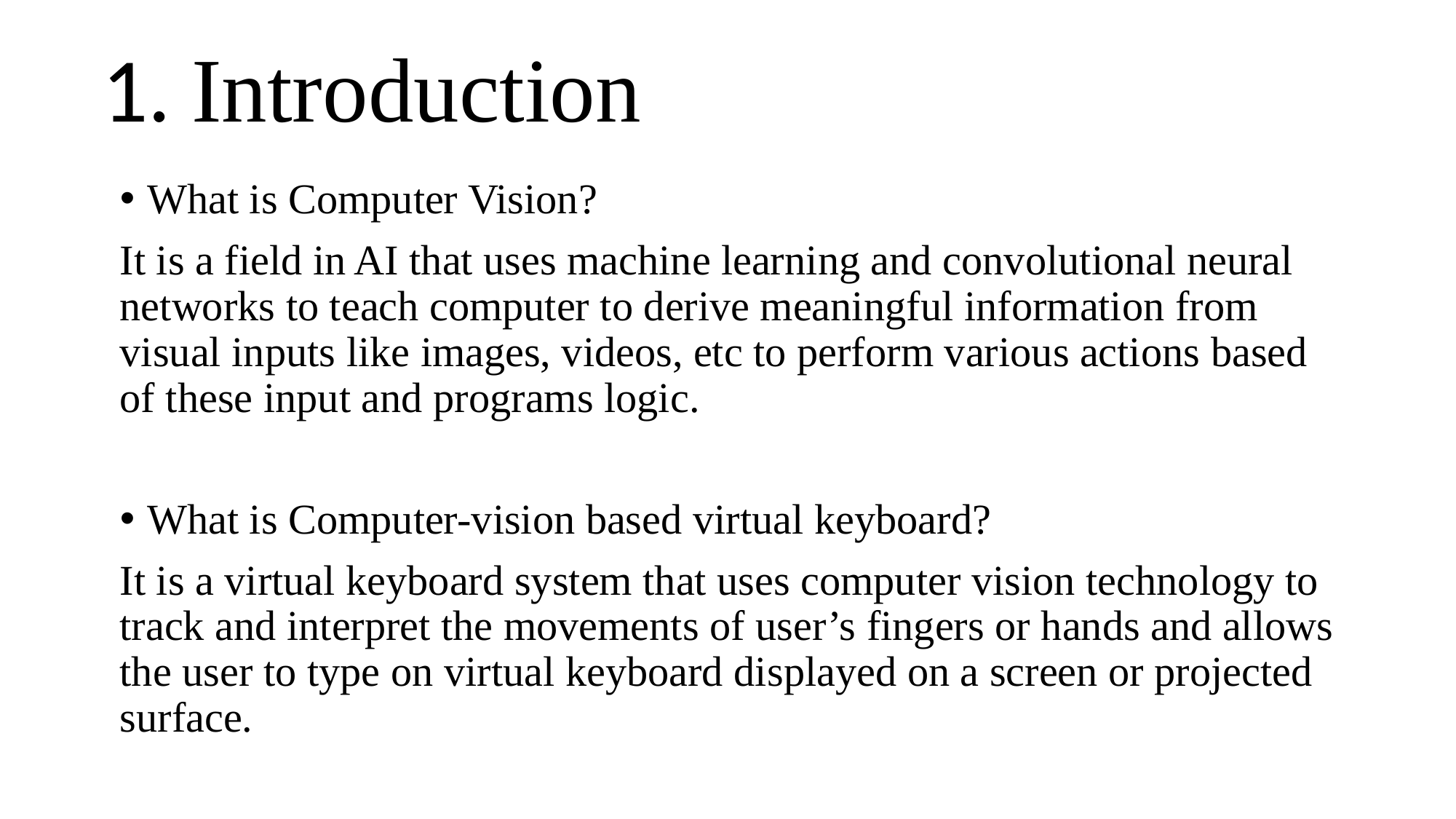

# 1. Introduction
What is Computer Vision?
It is a field in AI that uses machine learning and convolutional neural networks to teach computer to derive meaningful information from visual inputs like images, videos, etc to perform various actions based of these input and programs logic.

What is Computer-vision based virtual keyboard?
It is a virtual keyboard system that uses computer vision technology to track and interpret the movements of user’s fingers or hands and allows the user to type on virtual keyboard displayed on a screen or projected surface.